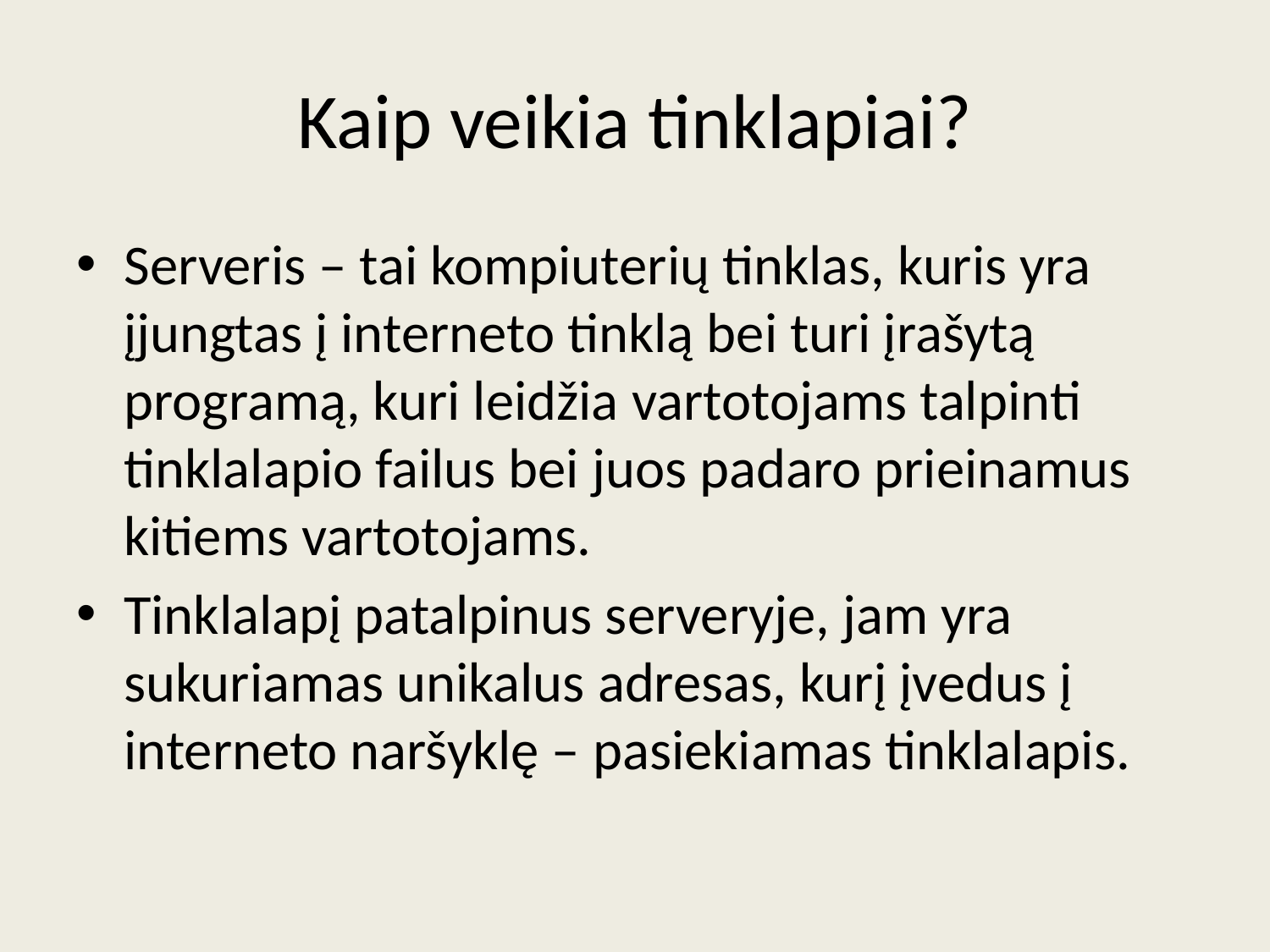

# Kaip veikia tinklapiai?
Serveris – tai kompiuterių tinklas, kuris yra įjungtas į interneto tinklą bei turi įrašytą programą, kuri leidžia vartotojams talpinti tinklalapio failus bei juos padaro prieinamus kitiems vartotojams.
Tinklalapį patalpinus serveryje, jam yra sukuriamas unikalus adresas, kurį įvedus į interneto naršyklę – pasiekiamas tinklalapis.